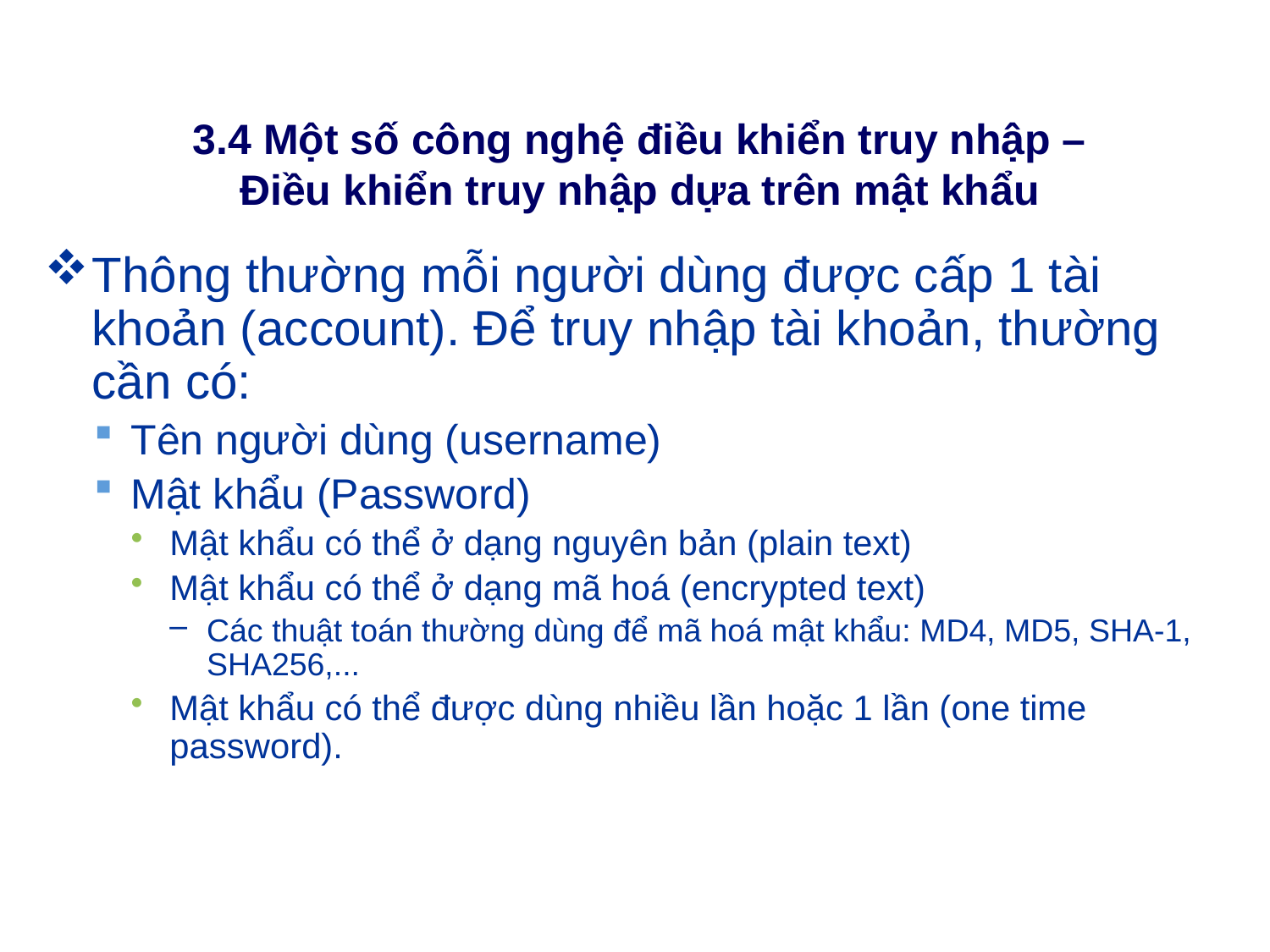

# 3.4 Một số công nghệ điều khiển truy nhập – Điều khiển truy nhập dựa trên mật khẩu
Thông thường mỗi người dùng được cấp 1 tài khoản (account). Để truy nhập tài khoản, thường cần có:
Tên người dùng (username)
Mật khẩu (Password)
Mật khẩu có thể ở dạng nguyên bản (plain text)
Mật khẩu có thể ở dạng mã hoá (encrypted text)
Các thuật toán thường dùng để mã hoá mật khẩu: MD4, MD5, SHA-1, SHA256,...
Mật khẩu có thể được dùng nhiều lần hoặc 1 lần (one time password).